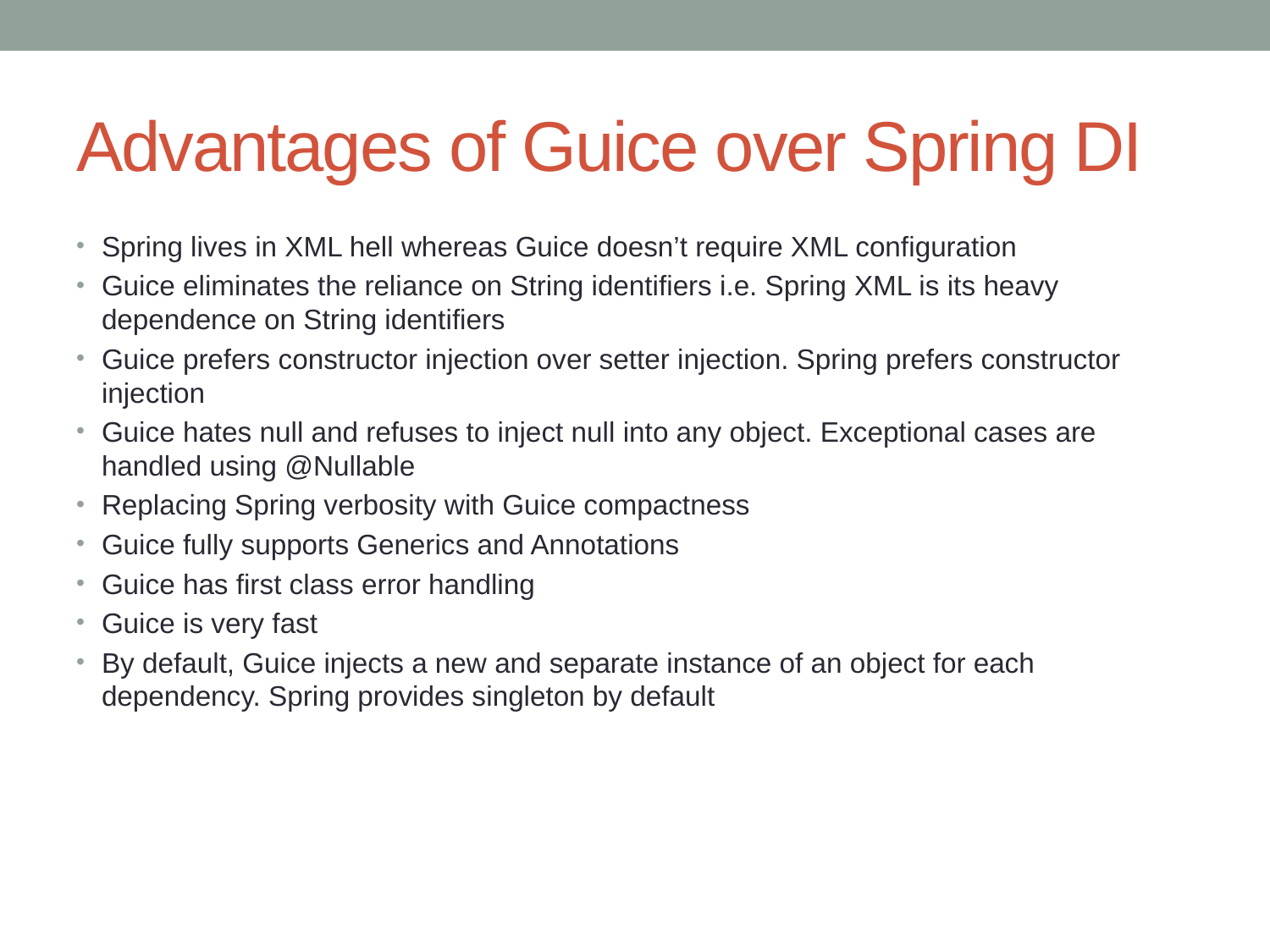

# Advantages of Guice over Spring DI
Spring lives in XML hell whereas Guice doesn’t require XML configuration
Guice eliminates the reliance on String identifiers i.e. Spring XML is its heavy dependence on String identifiers
Guice prefers constructor injection over setter injection. Spring prefers constructor injection
Guice hates null and refuses to inject null into any object. Exceptional cases are handled using @Nullable
Replacing Spring verbosity with Guice compactness
Guice fully supports Generics and Annotations
Guice has first class error handling
Guice is very fast
By default, Guice injects a new and separate instance of an object for each dependency. Spring provides singleton by default